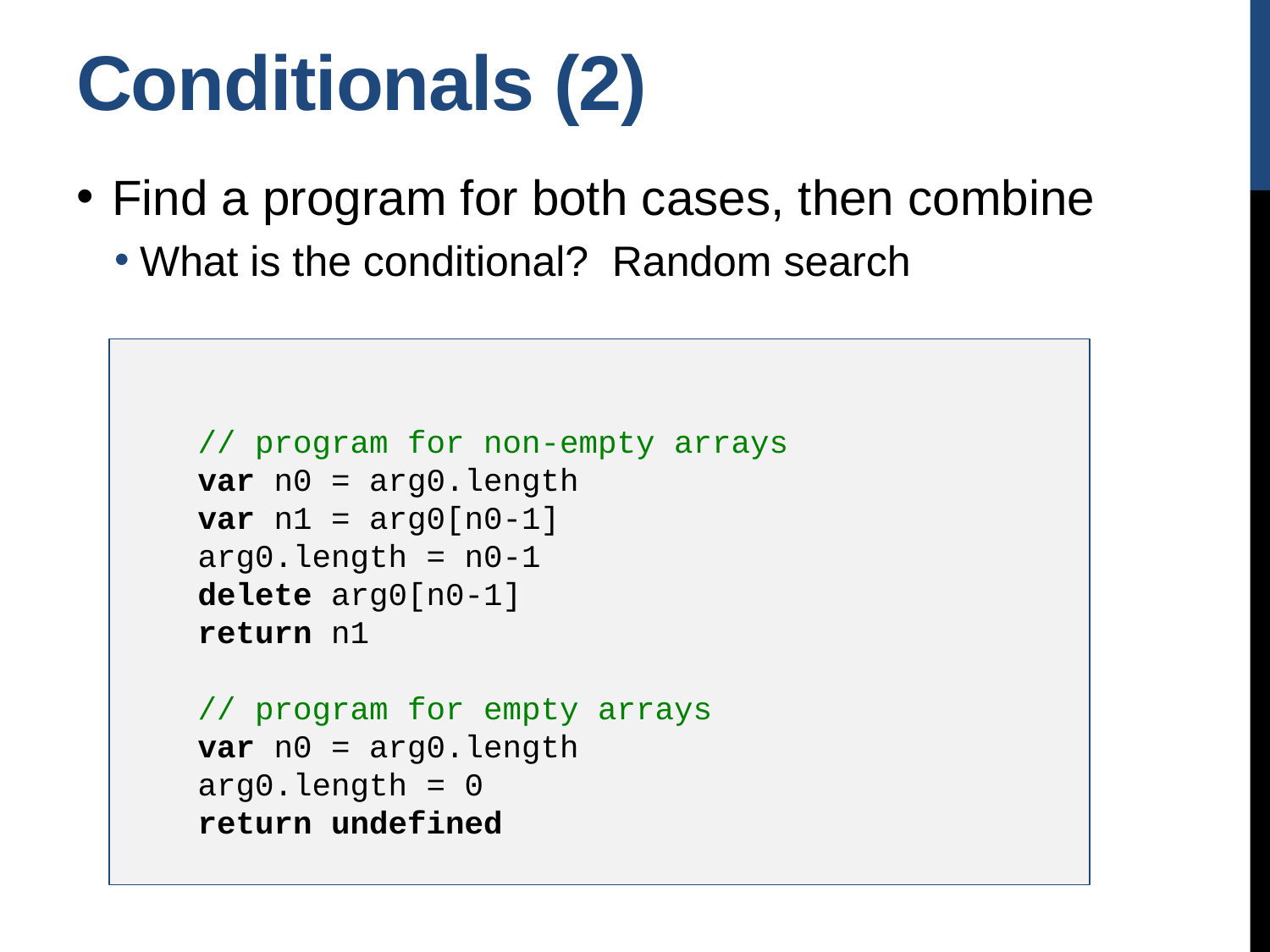

# Conditionals (2)
Find a program for both cases, then combine
What is the conditional?  Random search

    // program for non-empty arrays
    var n0 = arg0.length
    var n1 = arg0[n0-1]
    arg0.length = n0-1
    delete arg0[n0-1]
    return n1

    // program for empty arrays
    var n0 = arg0.length
    arg0.length = 0
    return undefined